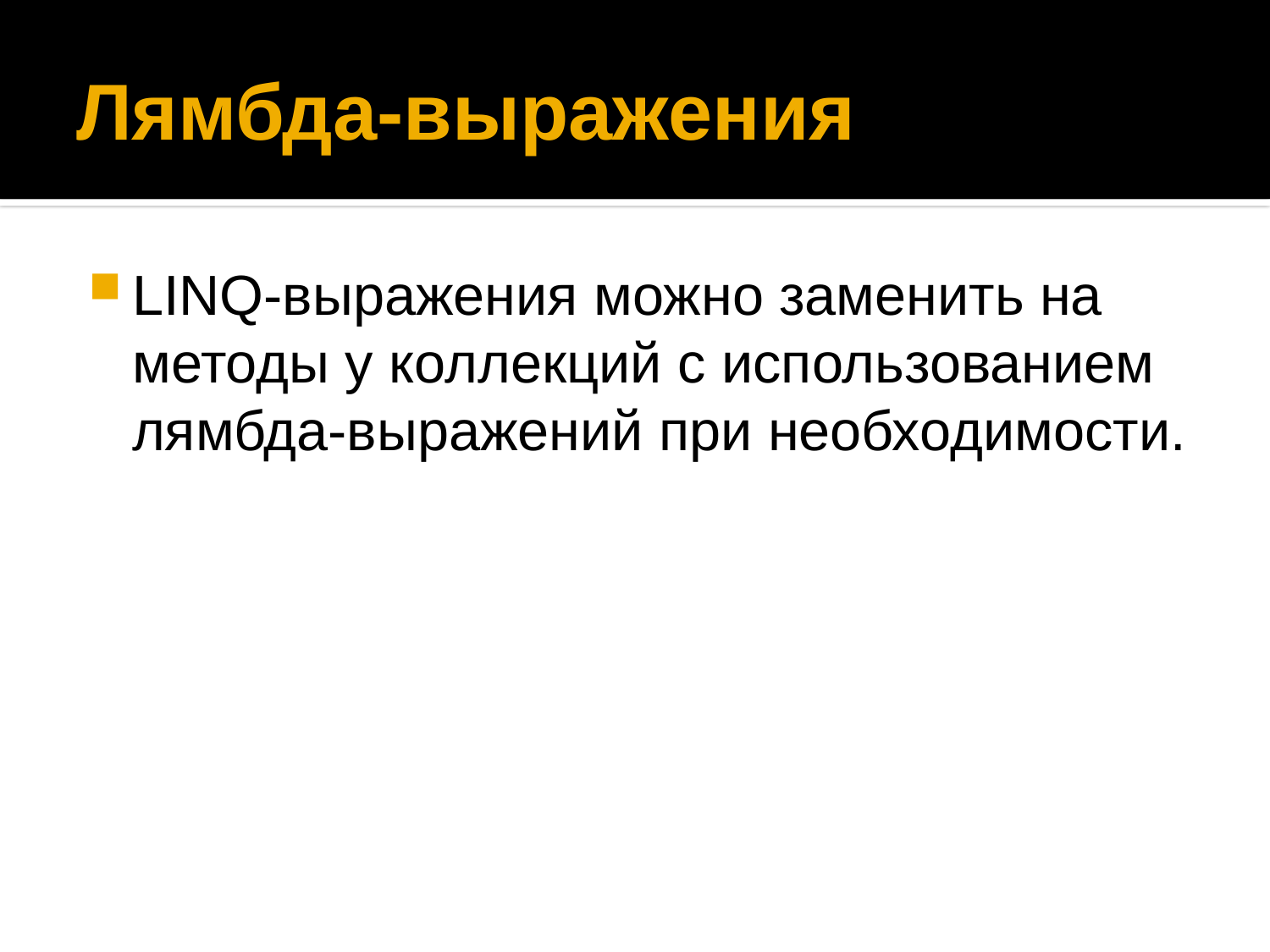

# Лямбда-выражения
LINQ-выражения можно заменить на методы у коллекций с использованием лямбда-выражений при необходимости.